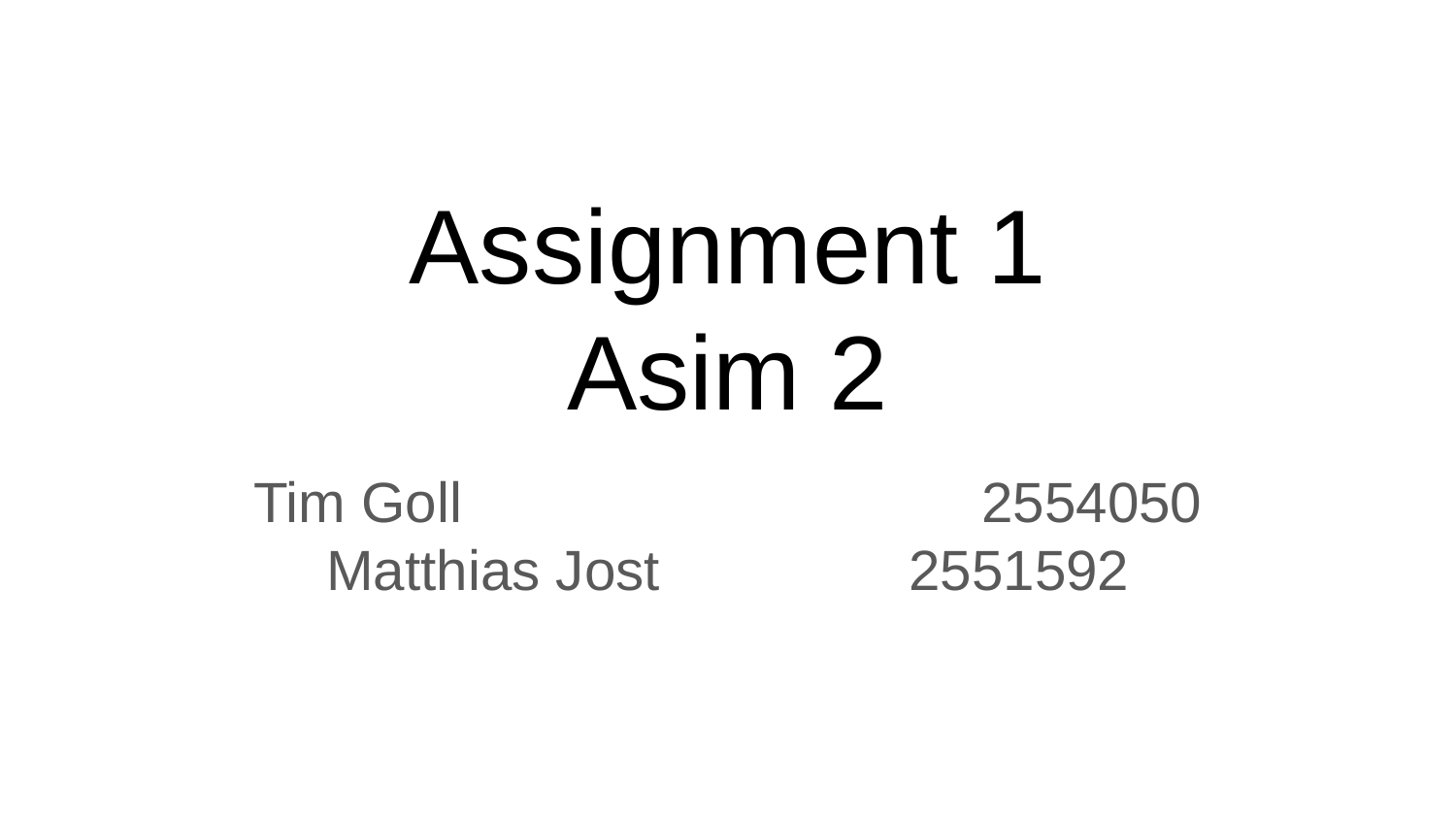

# Assignment 1
Asim 2
Tim Goll				2554050
Matthias Jost		2551592